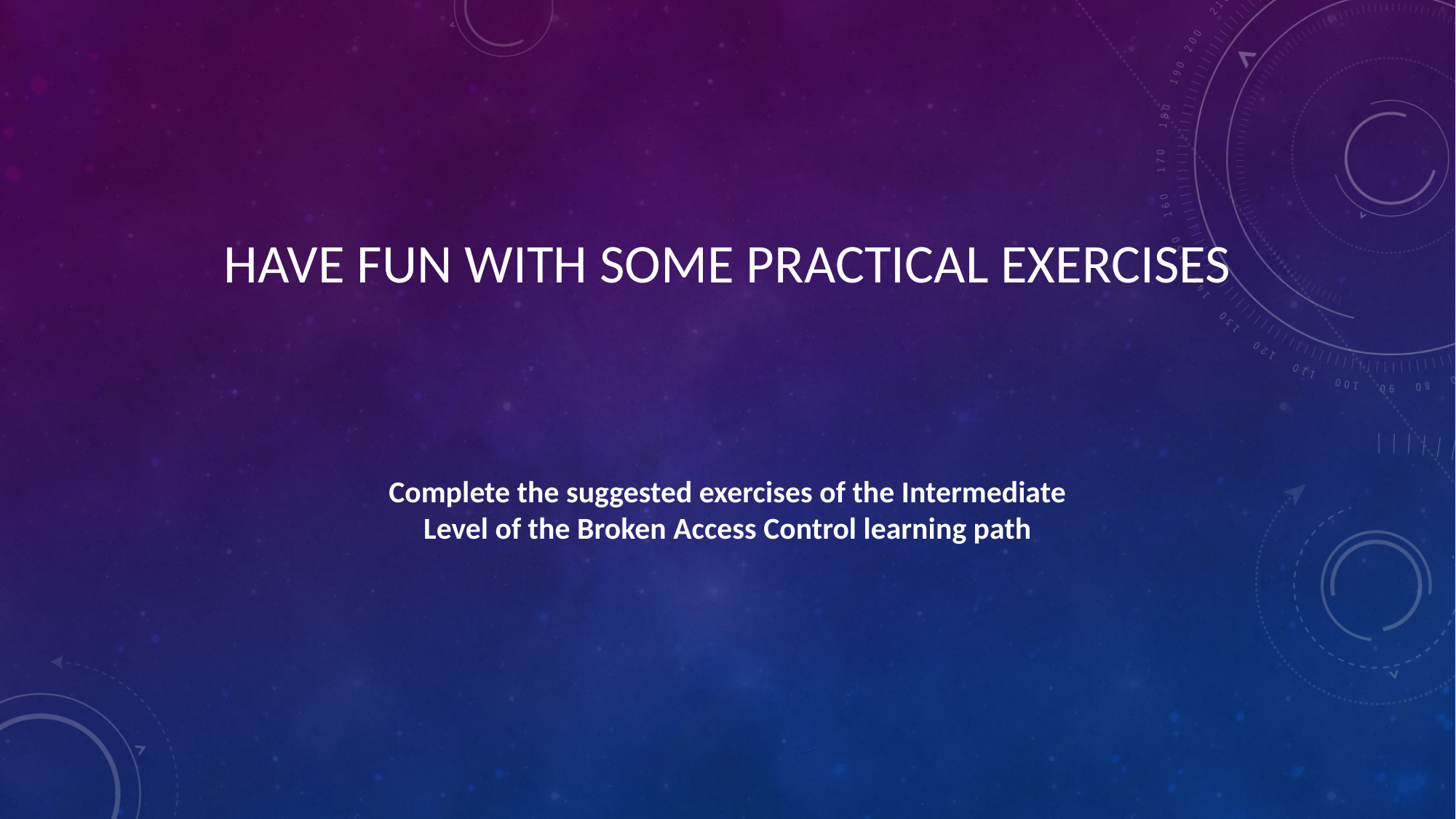

# HAVE FUN WITH SOME PRACTICAL EXERCISES
Complete the suggested exercises of the Intermediate Level of the Broken Access Control learning path